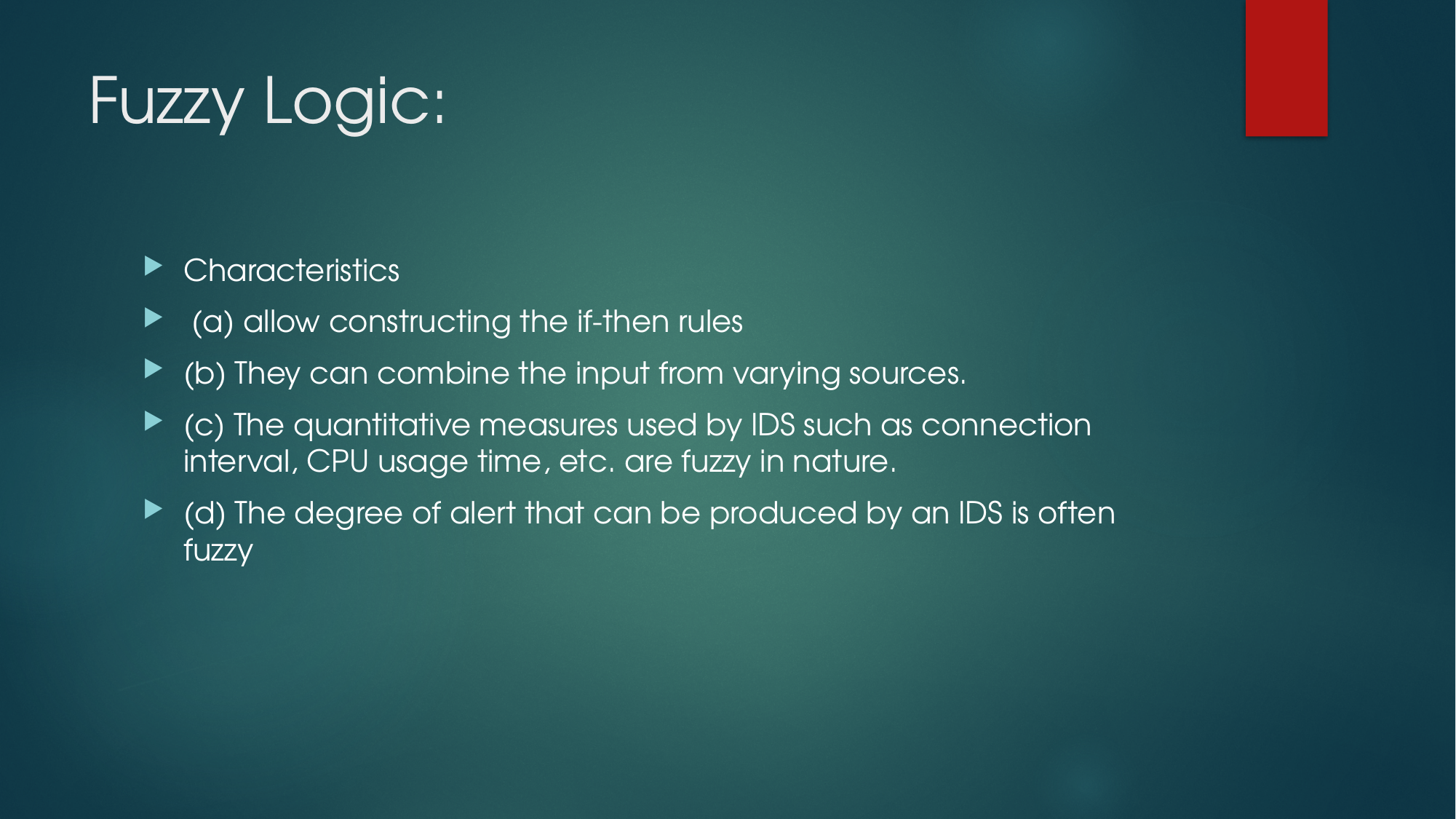

# Fuzzy Logic:
Characteristics
 (a) allow constructing the if-then rules
(b) They can combine the input from varying sources.
(c) The quantitative measures used by IDS such as connection interval, CPU usage time, etc. are fuzzy in nature.
(d) The degree of alert that can be produced by an IDS is often fuzzy